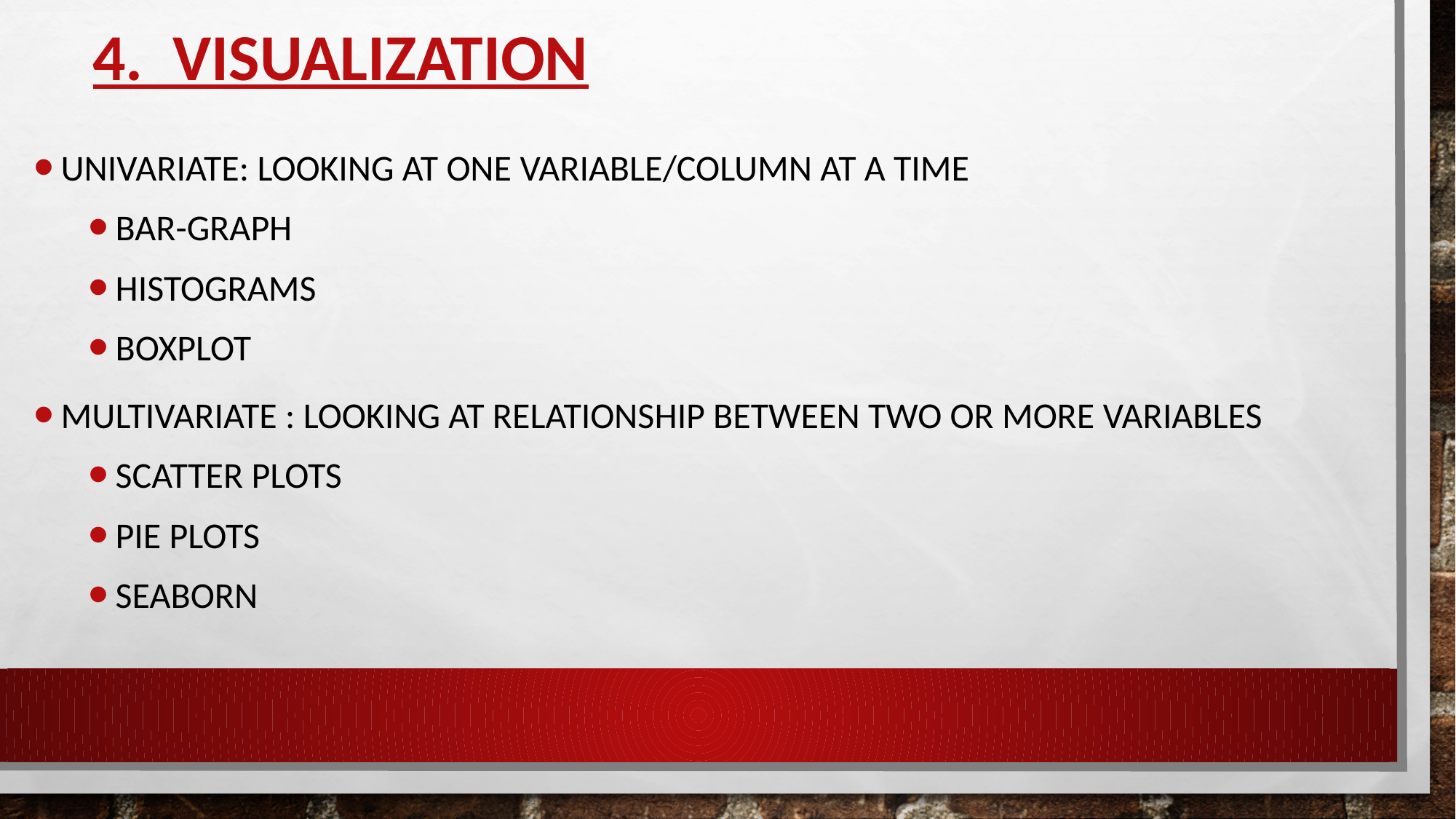

Univariate: Looking at one variable/column at a time
Bar-graph
Histograms
Boxplot
Multivariate : Looking at relationship between two or more variables
Scatter plots
Pie plots
seaborn

# 4.  VISUALIZATION